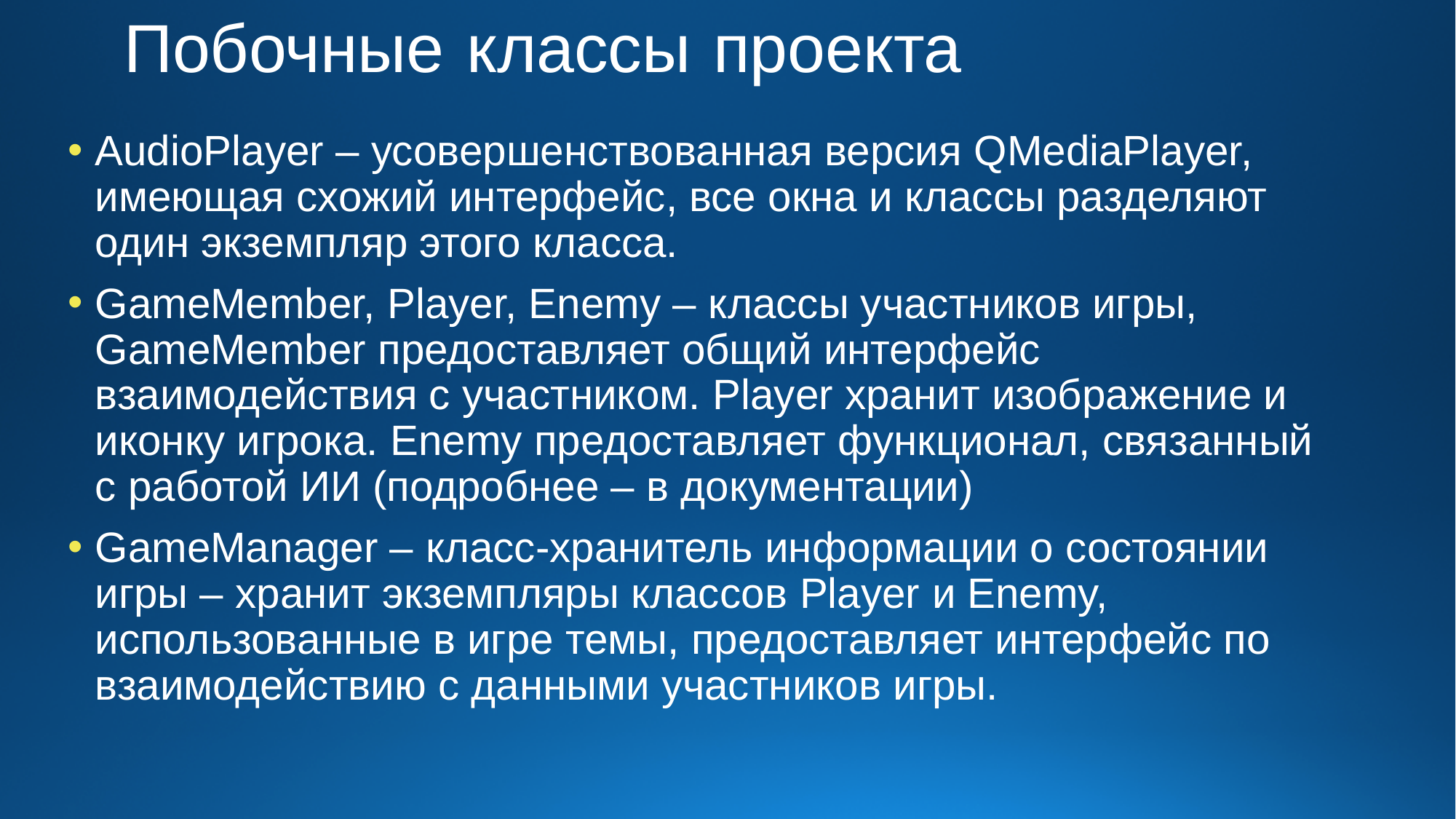

# Побочные классы проекта
AudioPlayer – усовершенствованная версия QMediaPlayer, имеющая схожий интерфейс, все окна и классы разделяют один экземпляр этого класса.
GameMember, Player, Enemy – классы участников игры, GameMember предоставляет общий интерфейс взаимодействия с участником. Player хранит изображение и иконку игрока. Enemy предоставляет функционал, связанный с работой ИИ (подробнее – в документации)
GameManager – класс-хранитель информации о состоянии игры – хранит экземпляры классов Player и Enemy, использованные в игре темы, предоставляет интерфейс по взаимодействию с данными участников игры.